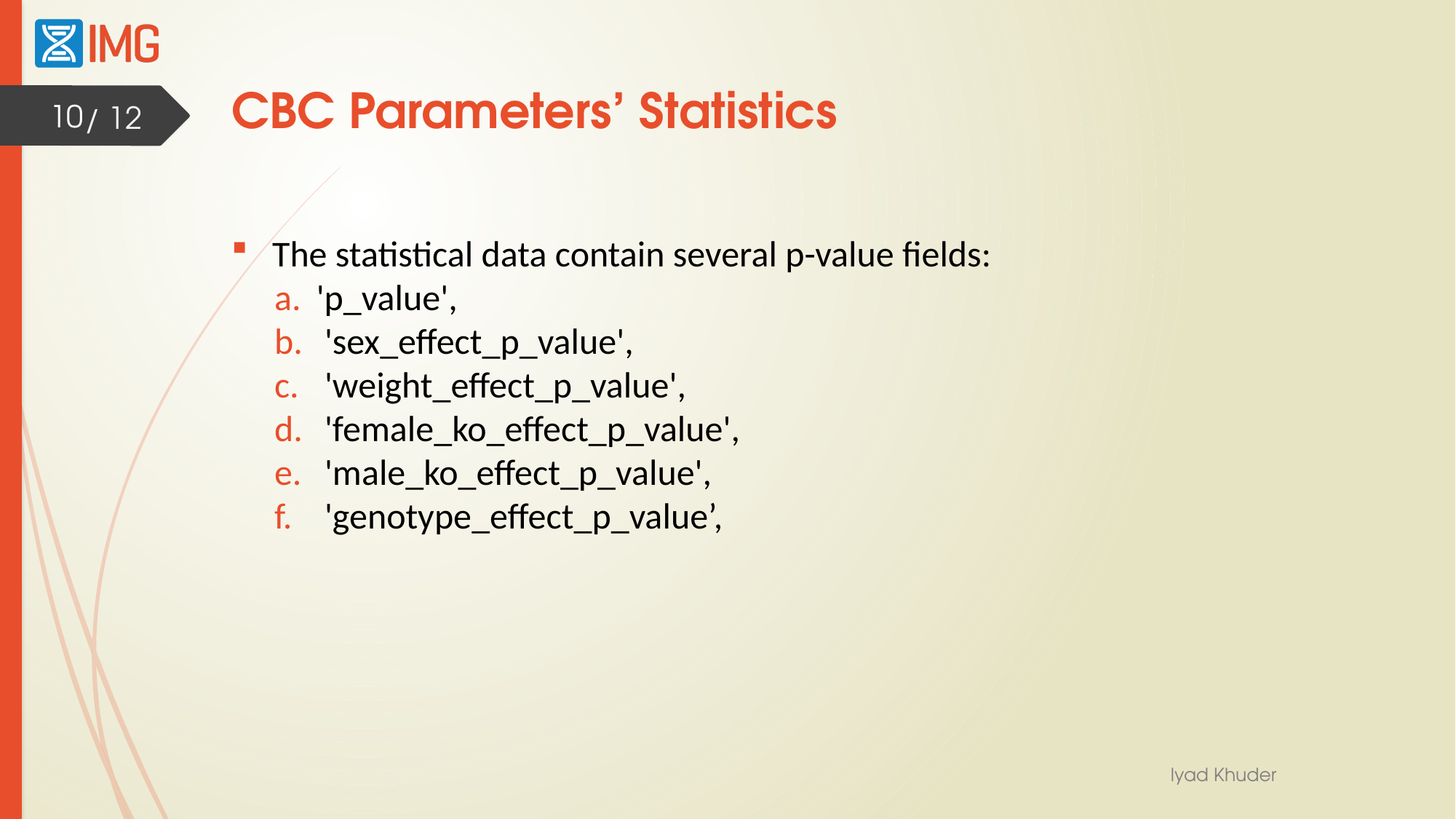

# CBC Parameters’ Statistics
10
The statistical data contain several p-value fields:
'p_value',
 'sex_effect_p_value',
 'weight_effect_p_value',
 'female_ko_effect_p_value',
 'male_ko_effect_p_value',
 'genotype_effect_p_value’,